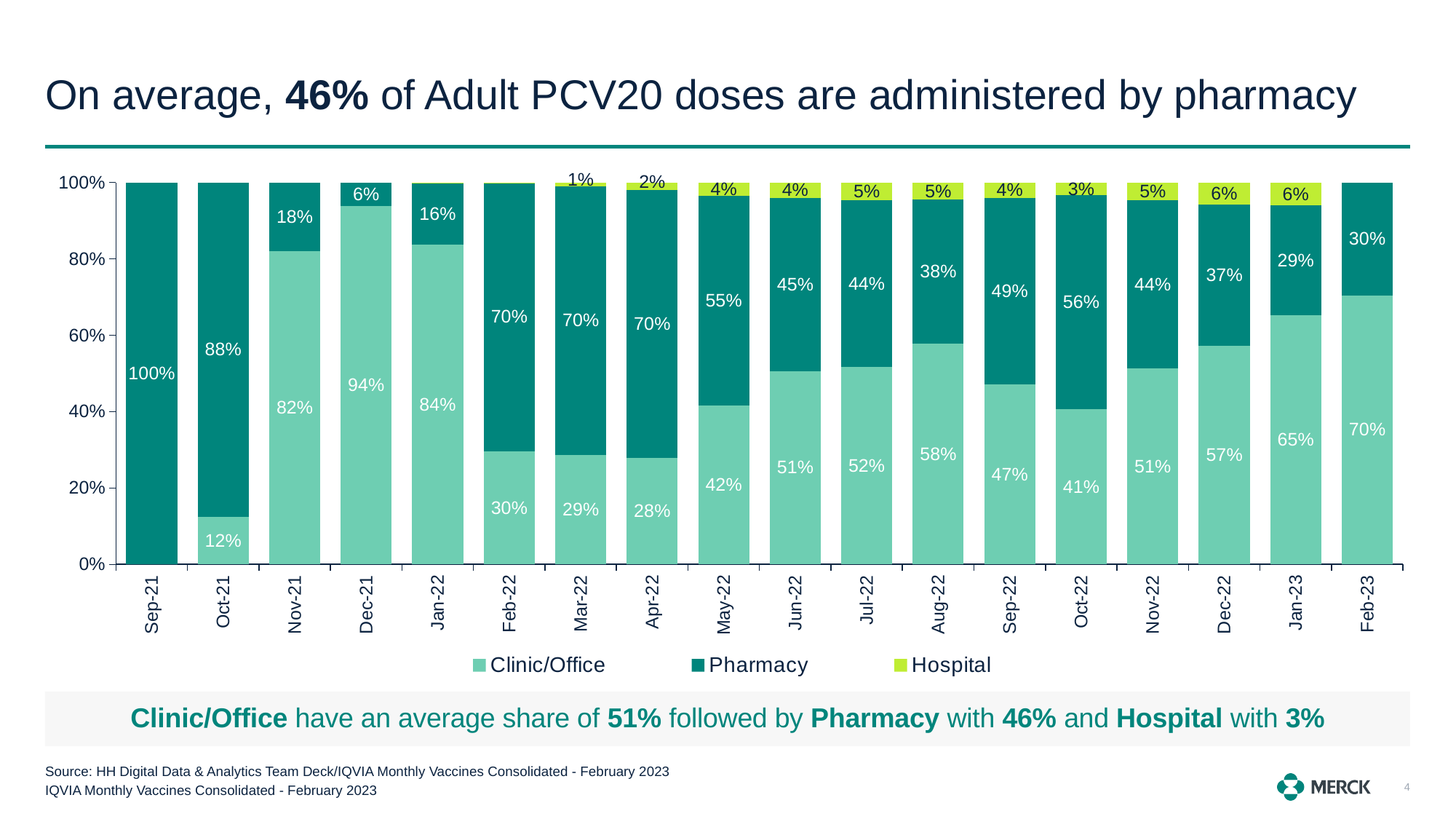

# On average, 46% of Adult PCV20 doses are administered by pharmacy

### Chart

| Category | Clinic/Office | Pharmacy | Hospital |
|---|---|---|---|
| 44467 | 0.0 | 22.3101 | 0.0 |
| 44497 | 8.18001 | 57.83756 | 0.0 |
| 44528 | 474.34708 | 104.62454 | 0.0 |
| 44558 | 2797.37073 | 184.66337000000001 | 0.0 |
| 44589 | 5365.891659999999 | 1040.86064 | 8.0982 |
| 44620 | 14856.62802 | 35237.28344 | 20.1434 |
| 44648 | 41907.60903 | 103128.09654999999 | 1395.8493 |
| 44679 | 64755.89011000001 | 162637.4994 | 4598.1972 |
| 44709 | 108114.17345 | 142470.07096 | 9181.0206 |
| 44740 | 150896.28111 | 134976.83546 | 11997.2959 |
| 44770 | 160028.42361 | 134837.36925 | 14454.498000000001 |
| 44801 | 228357.02775 | 149049.10331 | 17895.45105 |
| 44832 | 245619.24980999998 | 254146.88328 | 20832.08105 |
| 44862 | 287475.31943 | 396721.64615000004 | 23631.0286 |
| 44893 | 306710.35687 | 263142.72661 | 27768.184400000002 |
| 44923 | 278156.80614999996 | 179750.62207 | 27785.0545 |
| 44954 | 281018.19625 | 124582.68658 | 25715.3912 |
| 44985 | 258651.06748 | 108330.41193 | 0.0 |
Clinic/Office have an average share of 51% followed by Pharmacy with 46% and Hospital with 3%
Source: HH Digital Data & Analytics Team Deck/IQVIA Monthly Vaccines Consolidated - February 2023
IQVIA Monthly Vaccines Consolidated - February 2023

4